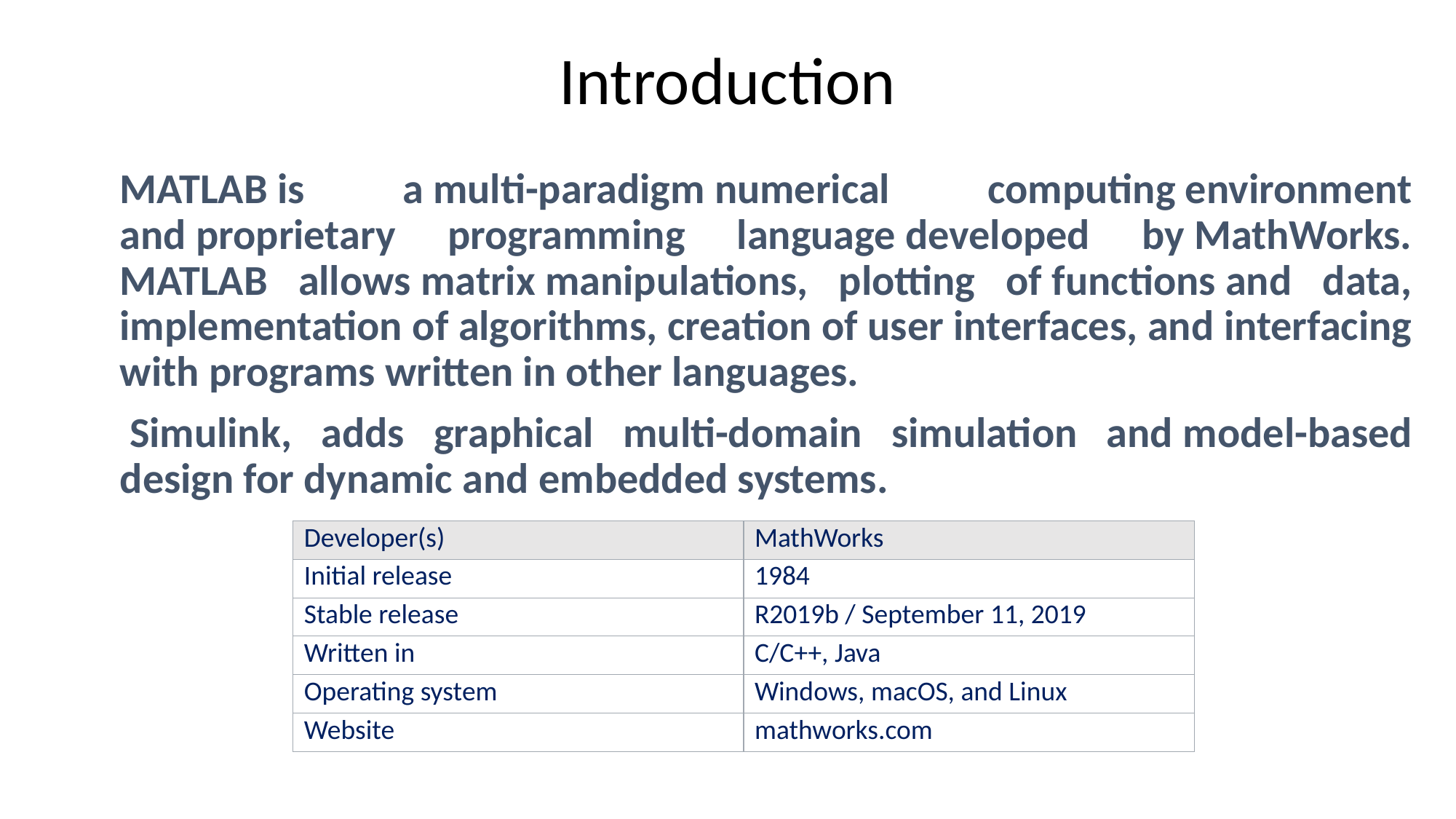

# Introduction

MATLAB is a multi-paradigm numerical computing environment and proprietary programming language developed by MathWorks. MATLAB allows matrix manipulations, plotting of functions and data, implementation of algorithms, creation of user interfaces, and interfacing with programs written in other languages.
 Simulink, adds graphical multi-domain simulation and model-based design for dynamic and embedded systems.

| Developer(s) | MathWorks |
| --- | --- |
| Initial release | 1984 |
| Stable release | R2019b / September 11, 2019 |
| Written in | C/C++, Java |
| Operating system | Windows, macOS, and Linux |
| Website | mathworks.com |